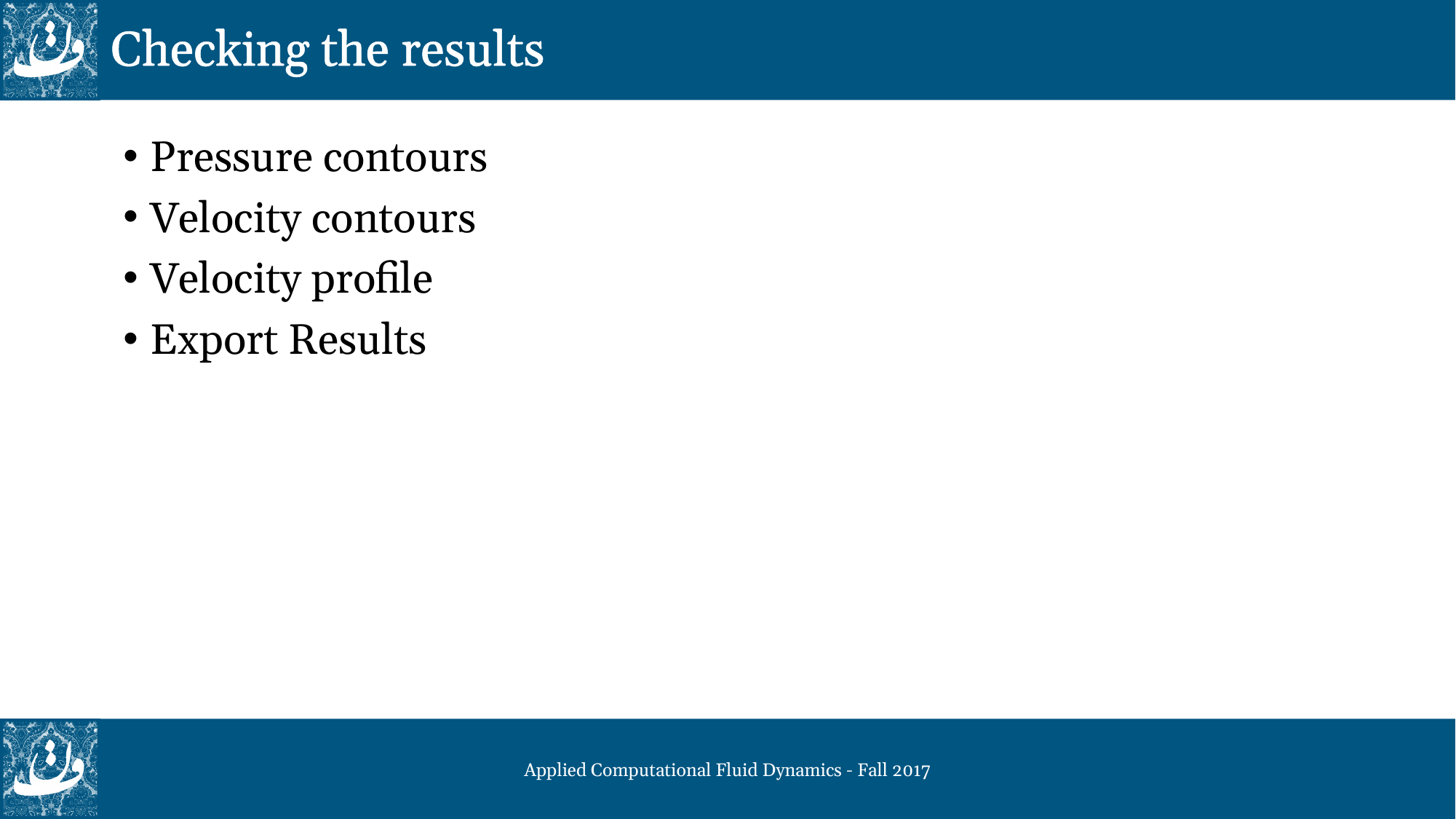

# Checking the results
Pressure contours
Velocity contours
Velocity profile
Export Results
Applied Computational Fluid Dynamics - Fall 2017